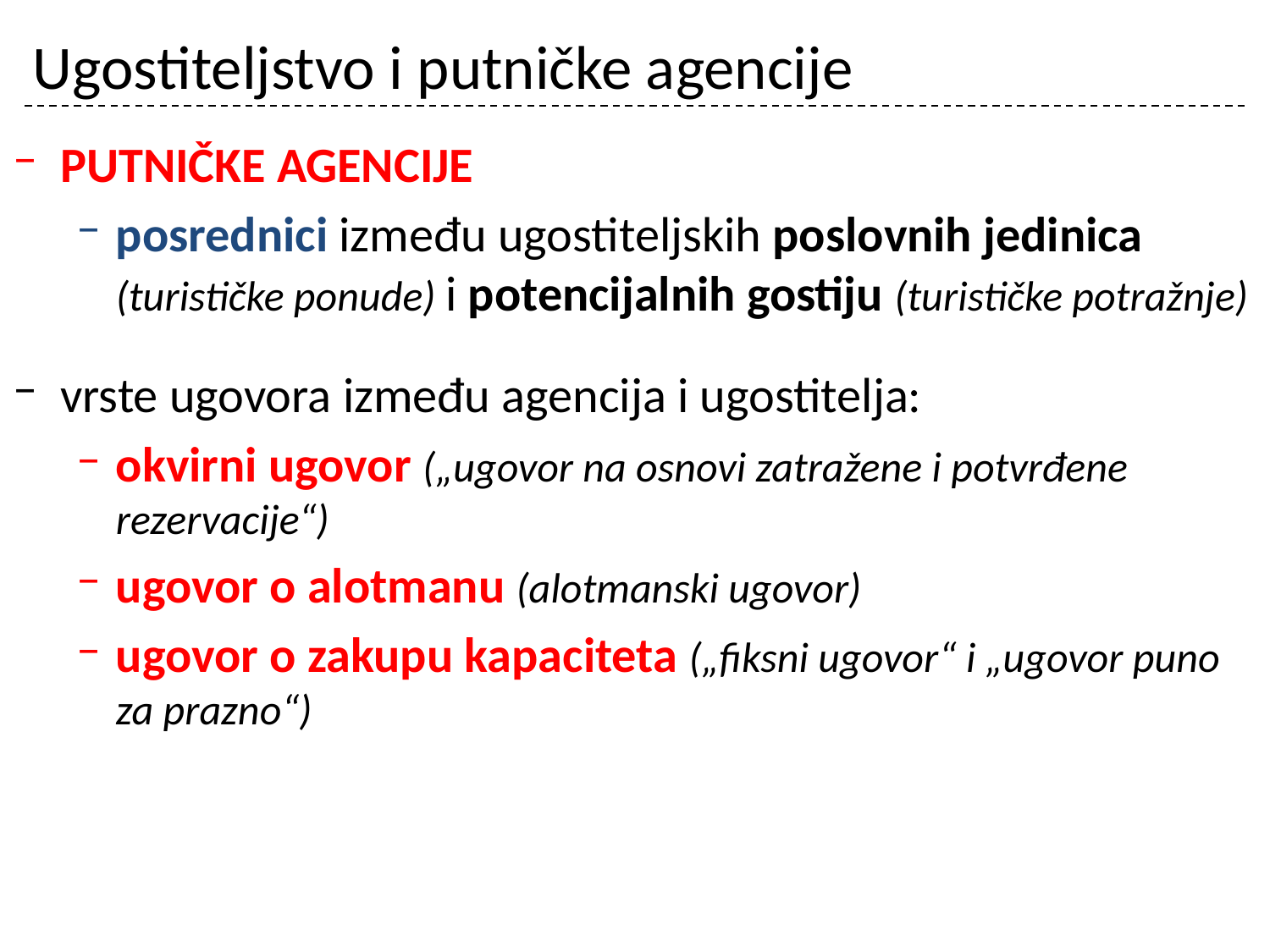

# Ugostiteljstvo i putničke agencije
PUTNIČKE AGENCIJE
posrednici između ugostiteljskih poslovnih jedinica (turističke ponude) i potencijalnih gostiju (turističke potražnje)
vrste ugovora između agencija i ugostitelja:
okvirni ugovor („ugovor na osnovi zatražene i potvrđene rezervacije“)
ugovor o alotmanu (alotmanski ugovor)
ugovor o zakupu kapaciteta („fiksni ugovor“ i „ugovor puno za prazno“)